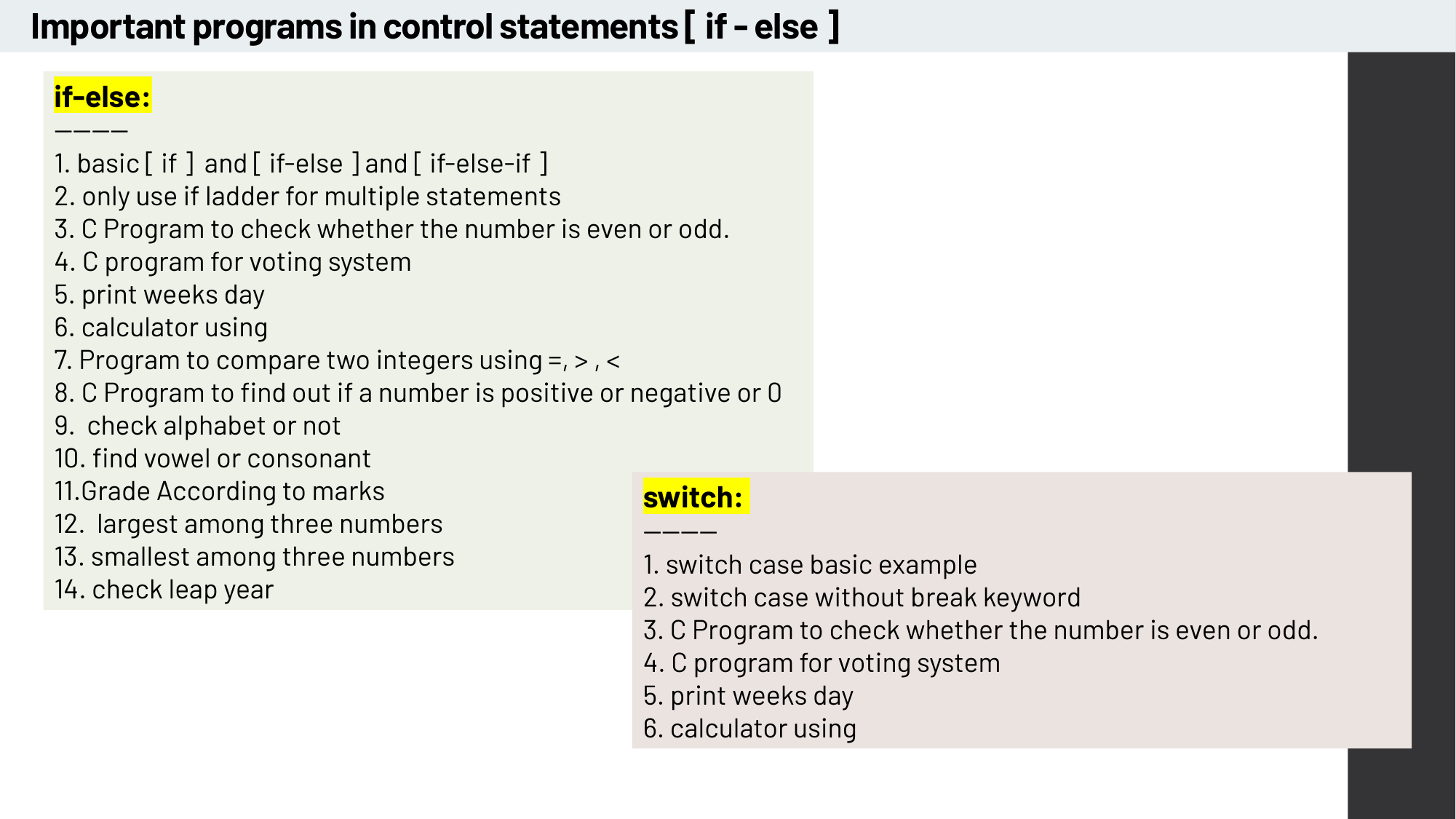

# Important programs in control statements [ if - else ]
if-else:
--------
1. basic [ if ]  and [ if-else ] and [ if-else-if ]
2. only use if ladder for multiple statements
3. C Program to check whether the number is even or odd.
4. C program for voting system
5. print weeks day
6. calculator using
7. Program to compare two integers using =, > , <
8. C Program to find out if a number is positive or negative or 0
9.  check alphabet or not
10. find vowel or consonant
11.Grade According to marks
12.  largest among three numbers
13. smallest among three numbers
14. check leap year
switch:
--------
1. switch case basic example
2. switch case without break keyword
3. C Program to check whether the number is even or odd.
4. C program for voting system
5. print weeks day
6. calculator using